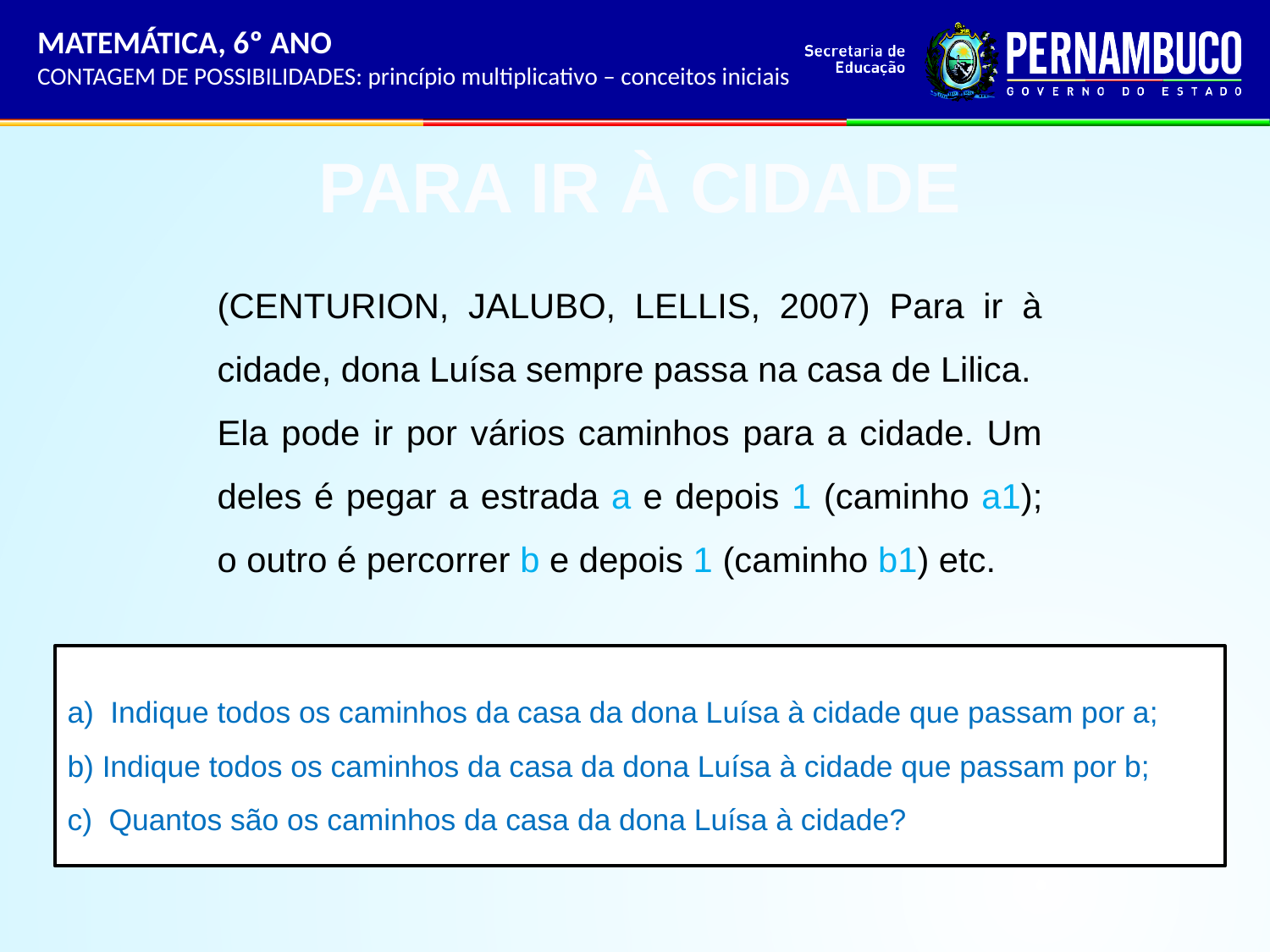

MATEMÁTICA, 6º ANO
CONTAGEM DE POSSIBILIDADES: princípio multiplicativo – conceitos iniciais
 PARA IR À CIDADE
(CENTURION, JALUBO, LELLIS, 2007) Para ir à cidade, dona Luísa sempre passa na casa de Lilica.
Ela pode ir por vários caminhos para a cidade. Um deles é pegar a estrada a e depois 1 (caminho a1); o outro é percorrer b e depois 1 (caminho b1) etc.
a)  Indique todos os caminhos da casa da dona Luísa à cidade que passam por a;
b) Indique todos os caminhos da casa da dona Luísa à cidade que passam por b;
c)  Quantos são os caminhos da casa da dona Luísa à cidade?